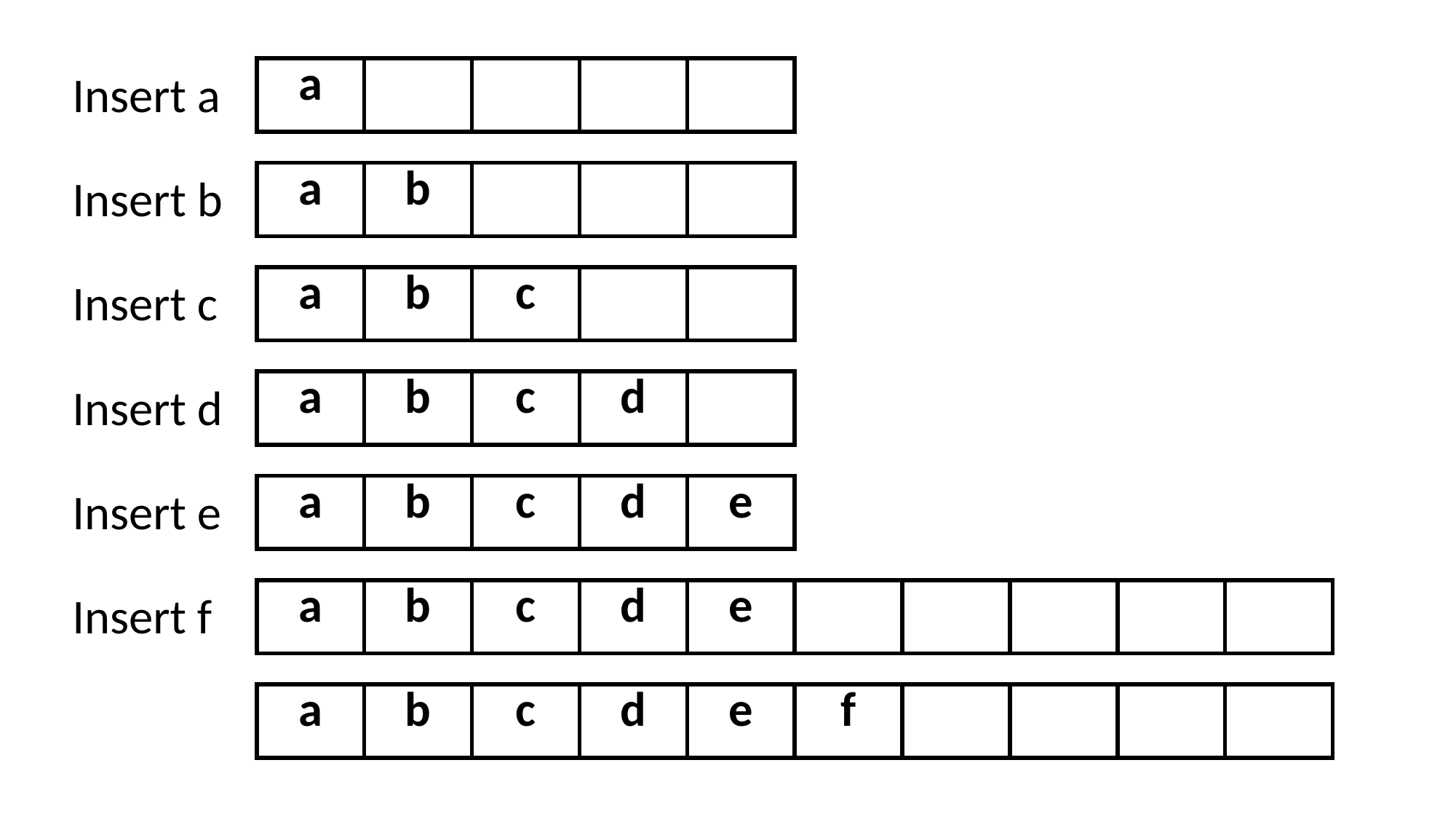

Insert a
| a |  |  |  |  |
| --- | --- | --- | --- | --- |
Insert b
| a | b |  |  |  |
| --- | --- | --- | --- | --- |
Insert c
| a | b | c |  |  |
| --- | --- | --- | --- | --- |
Insert d
| a | b | c | d |  |
| --- | --- | --- | --- | --- |
Insert e
| a | b | c | d | e |
| --- | --- | --- | --- | --- |
Insert f
| a | b | c | d | e |  |  |  |  |  |
| --- | --- | --- | --- | --- | --- | --- | --- | --- | --- |
| a | b | c | d | e | f |  |  |  |  |
| --- | --- | --- | --- | --- | --- | --- | --- | --- | --- |